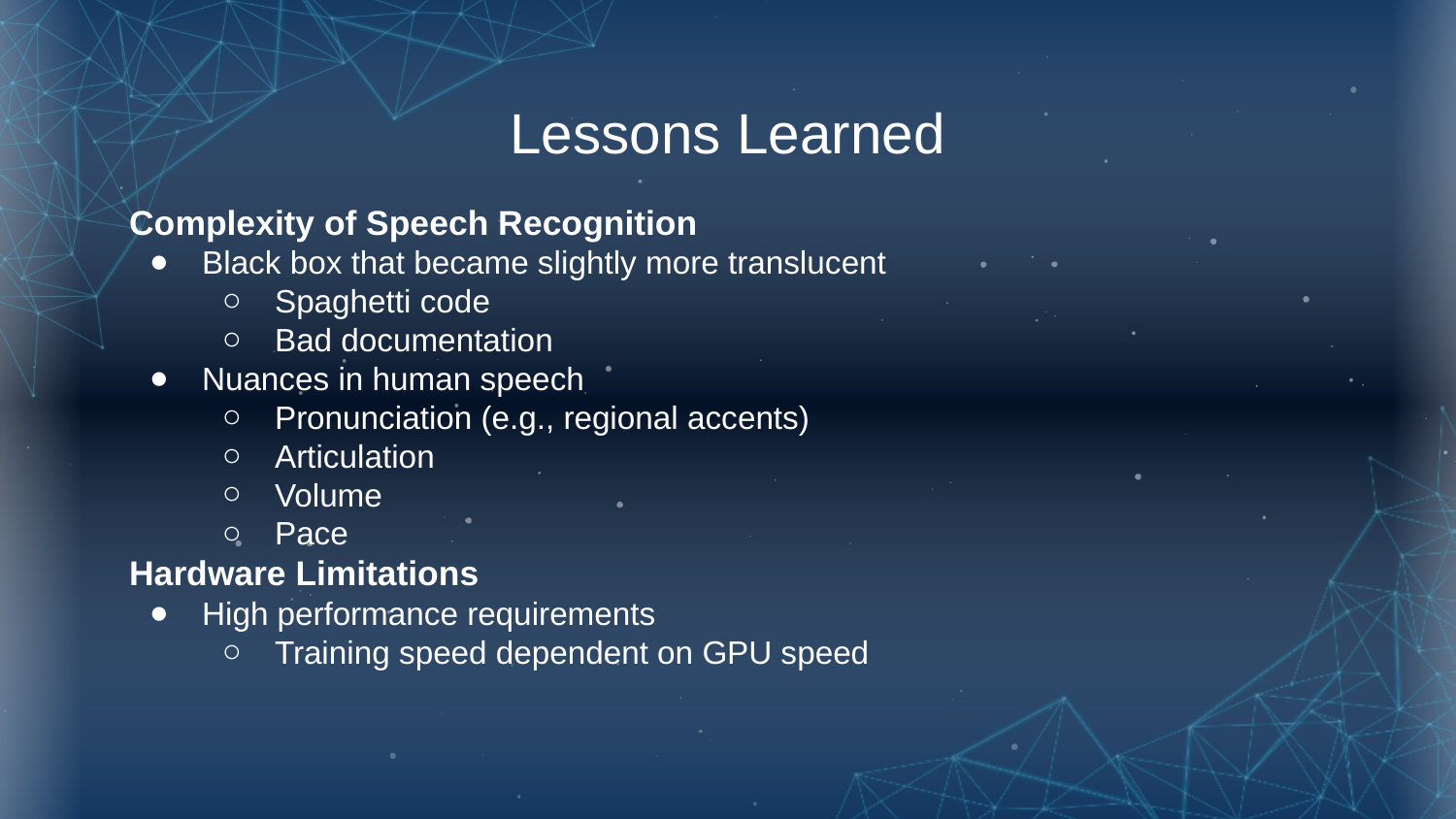

# Lessons Learned
Complexity of Speech Recognition
Black box that became slightly more translucent
Spaghetti code
Bad documentation
Nuances in human speech
Pronunciation (e.g., regional accents)
Articulation
Volume
Pace
Hardware Limitations
High performance requirements
Training speed dependent on GPU speed